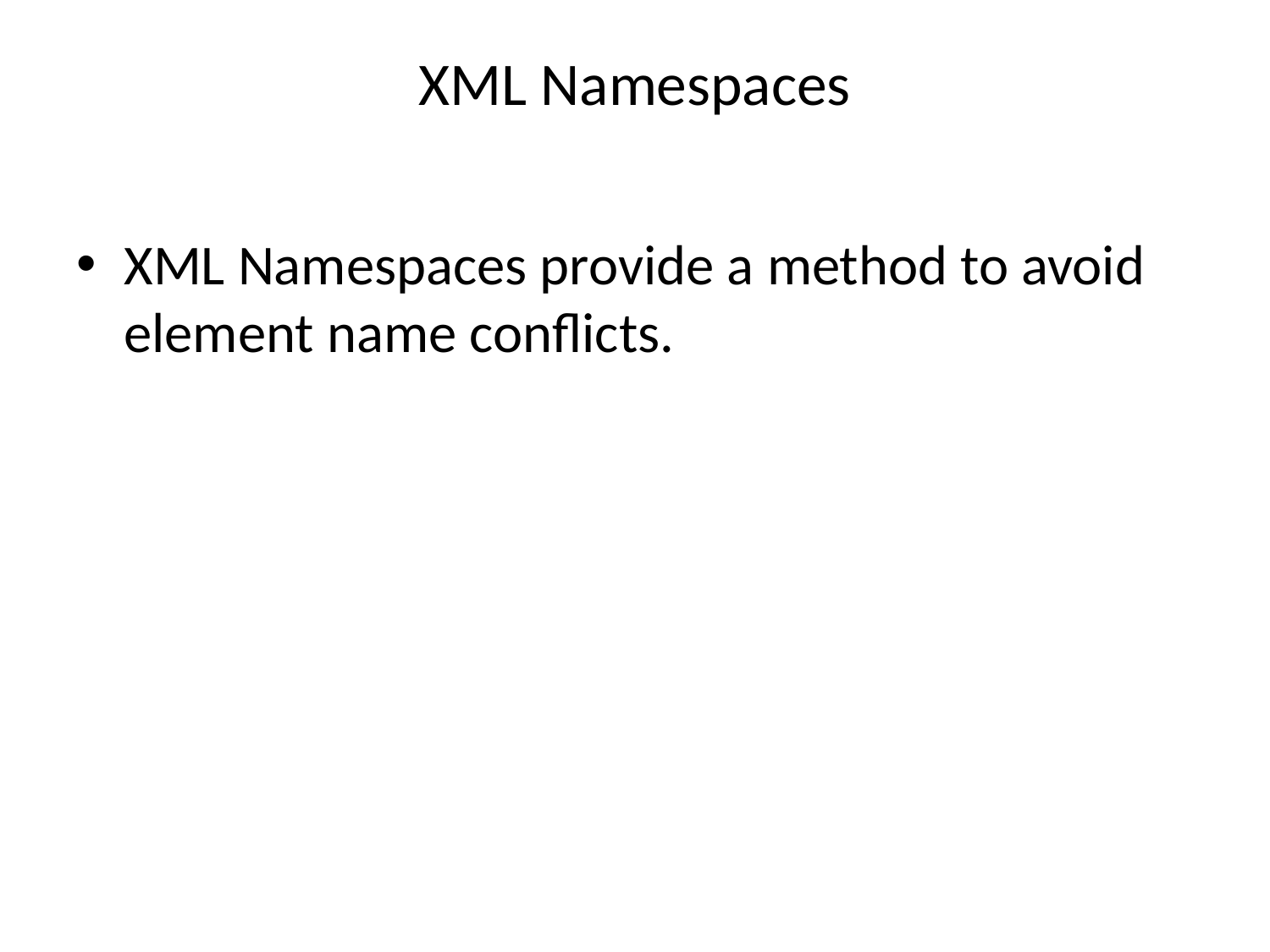

# XML Namespaces
XML Namespaces provide a method to avoid element name conflicts.